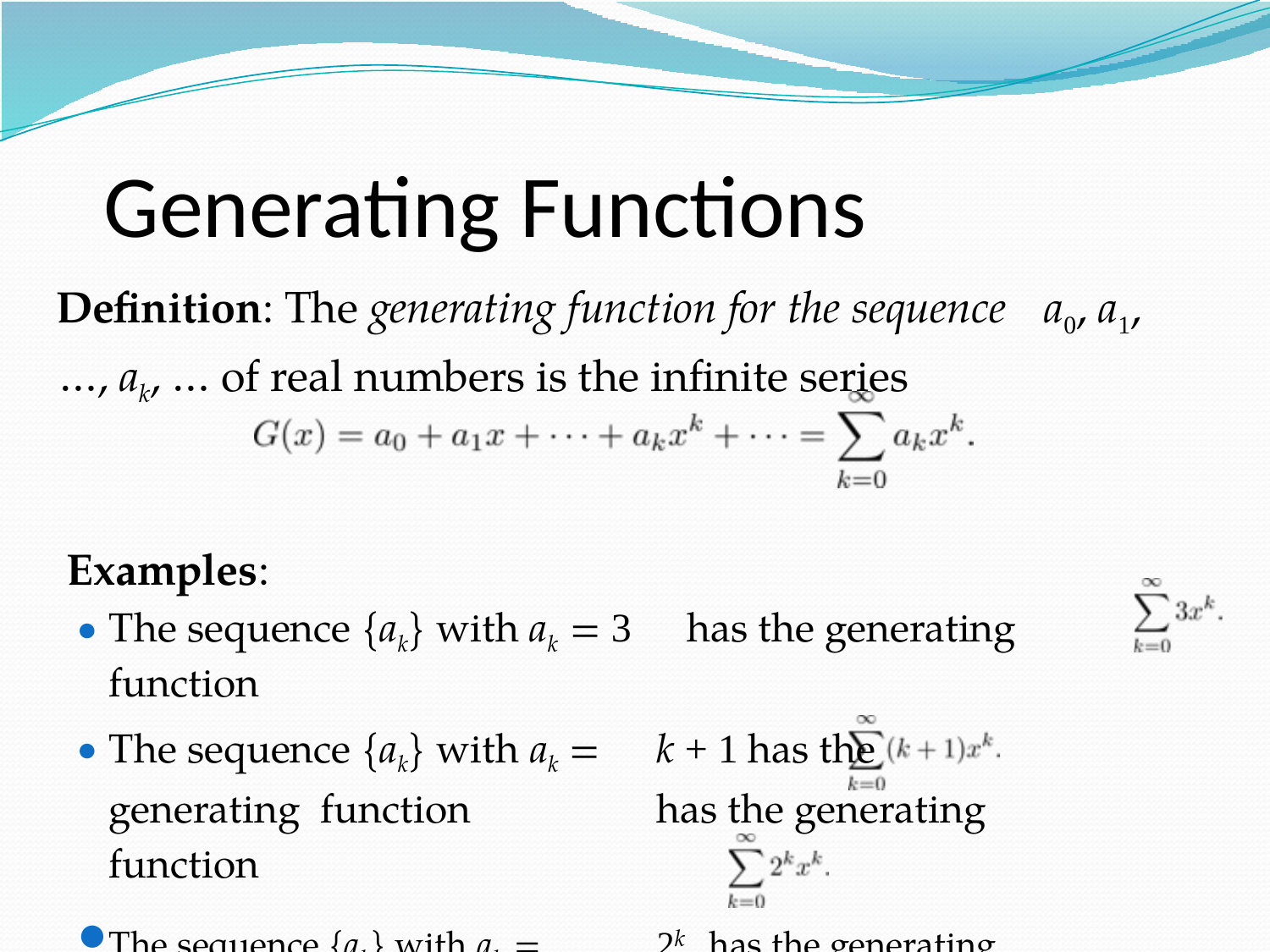

# Generating Functions
Definition: The generating function for the sequence	a0, a1,
…, ak, … of real numbers is the infinite series

Examples:
The sequence {ak} with ak = 3	has the generating function
The sequence {ak} with ak =	k + 1 has the generating  function	has the generating function
The sequence {ak} with ak =	2k	has the generating function